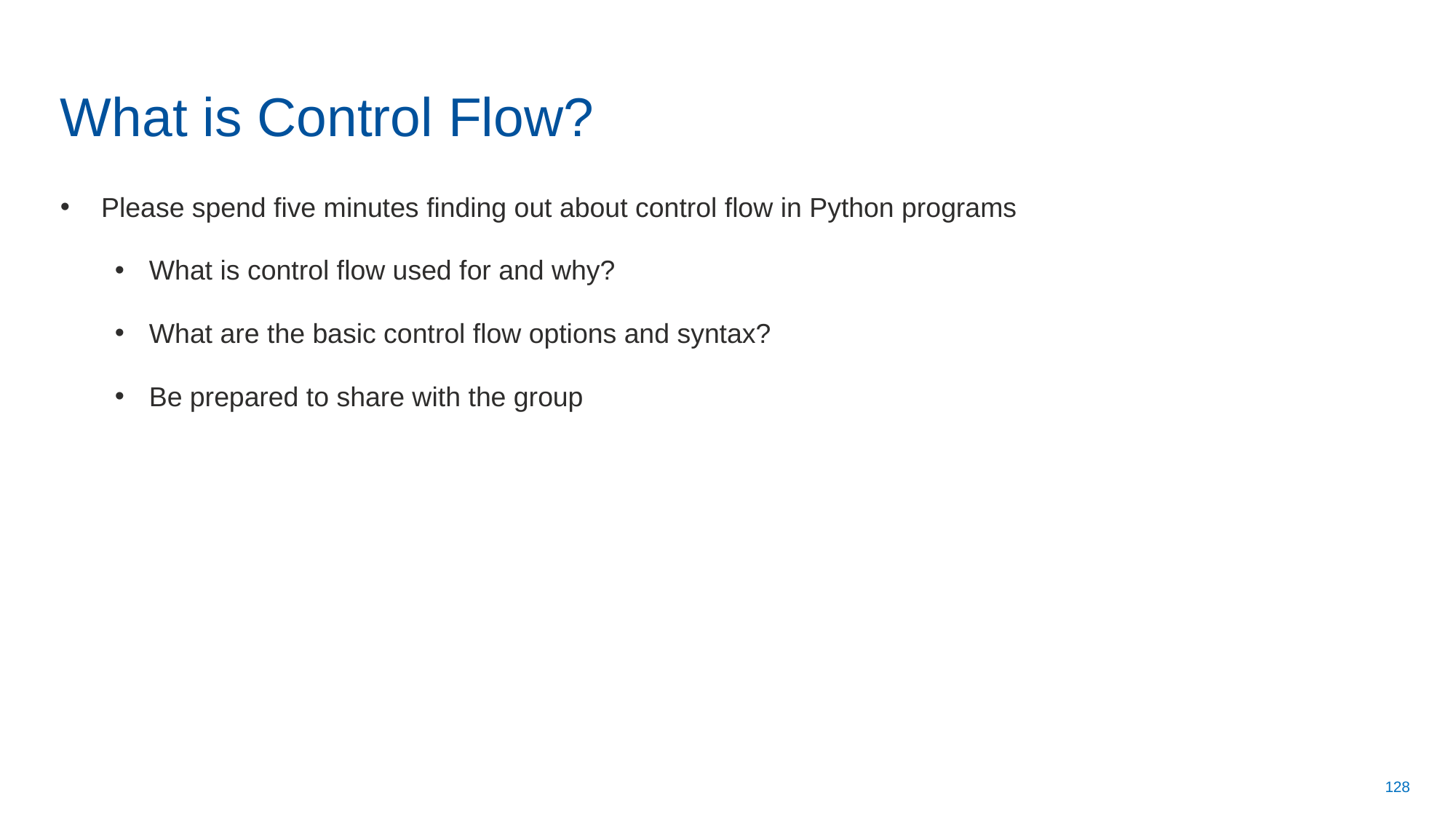

# What is Control Flow?
Please spend five minutes finding out about control flow in Python programs
What is control flow used for and why?
What are the basic control flow options and syntax?
Be prepared to share with the group